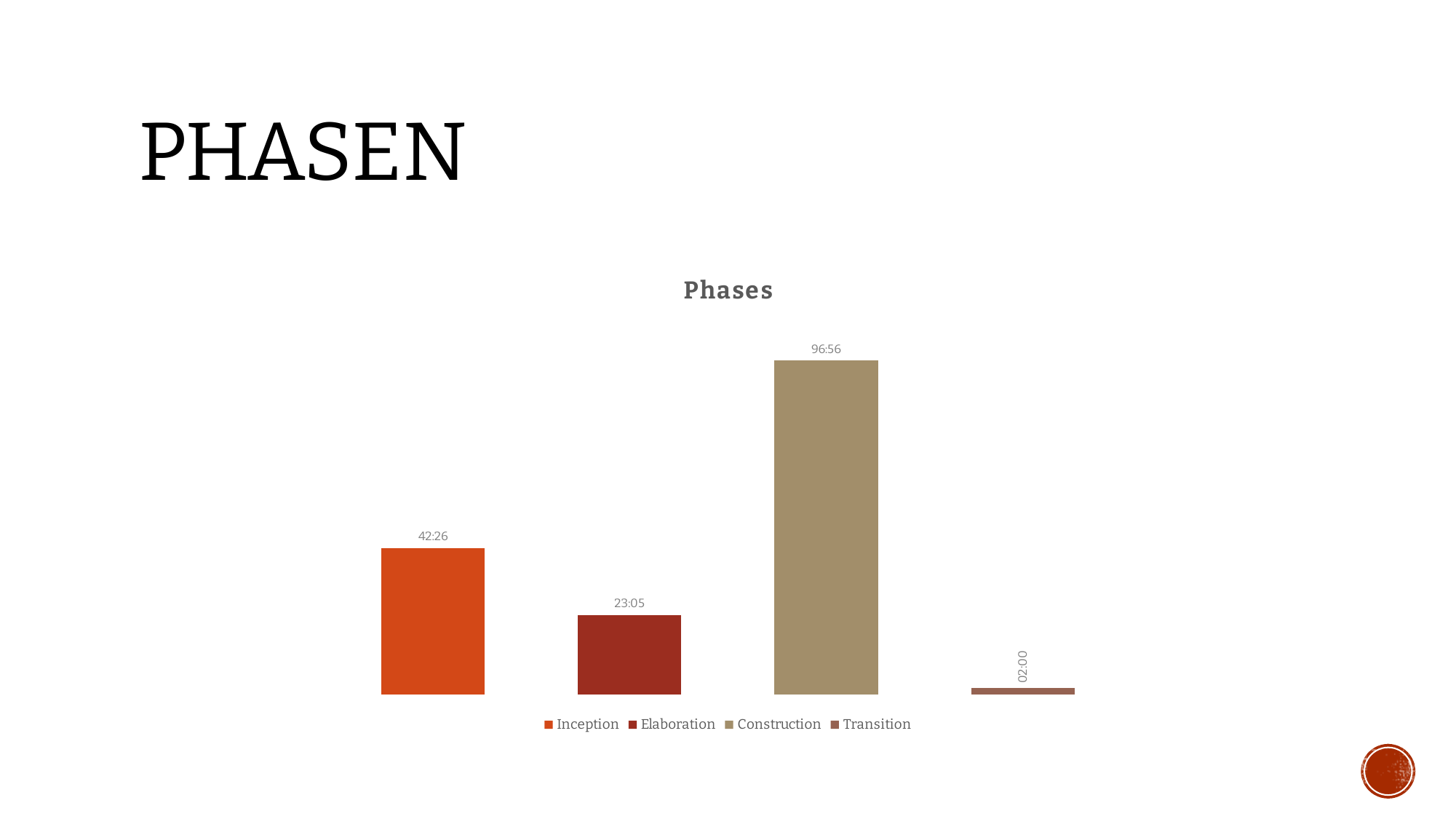

# Phasen

### Chart: Phases

| Category | Inception | Elaboration | Construction | Transition |
|---|---|---|---|---|